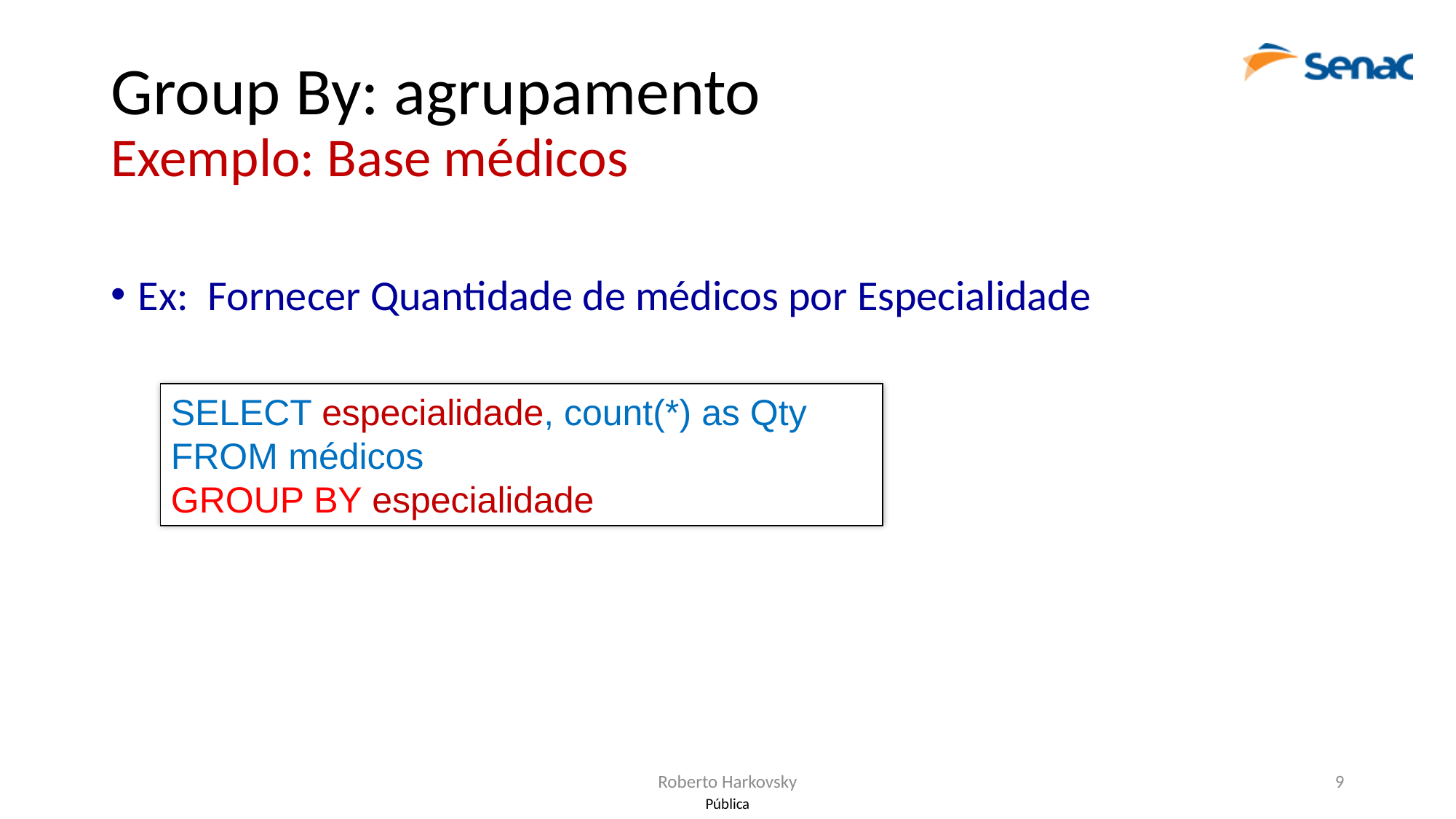

# Group By: agrupamento Exemplo: Base médicos
Ex:  Fornecer Quantidade de médicos por Especialidade

SELECT especialidade, count(*) as Qty
FROM médicos
GROUP BY especialidade
Roberto Harkovsky
9